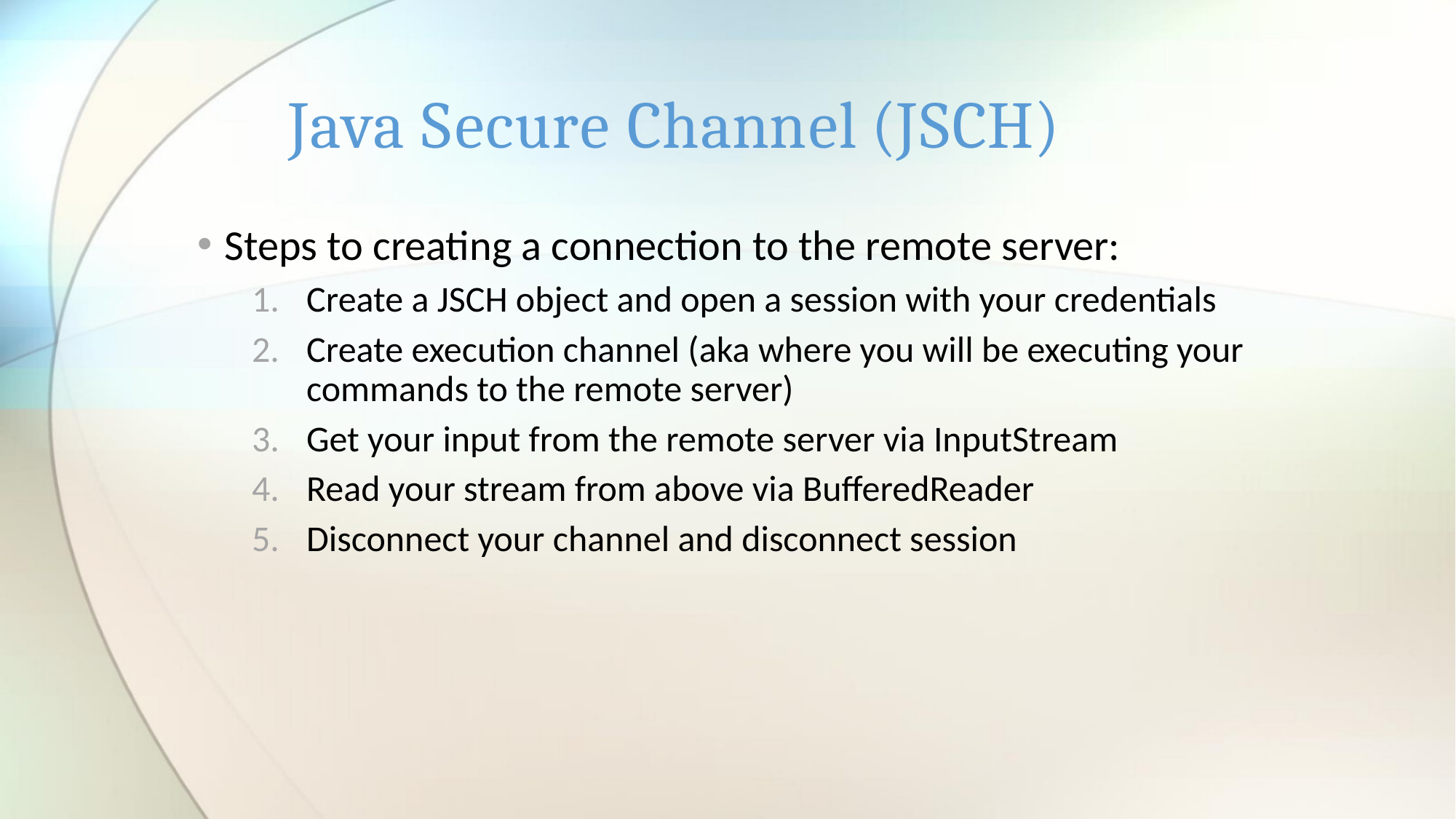

# Java Secure Channel (JSCH)
Steps to creating a connection to the remote server:
Create a JSCH object and open a session with your credentials
Create execution channel (aka where you will be executing your commands to the remote server)
Get your input from the remote server via InputStream
Read your stream from above via BufferedReader
Disconnect your channel and disconnect session